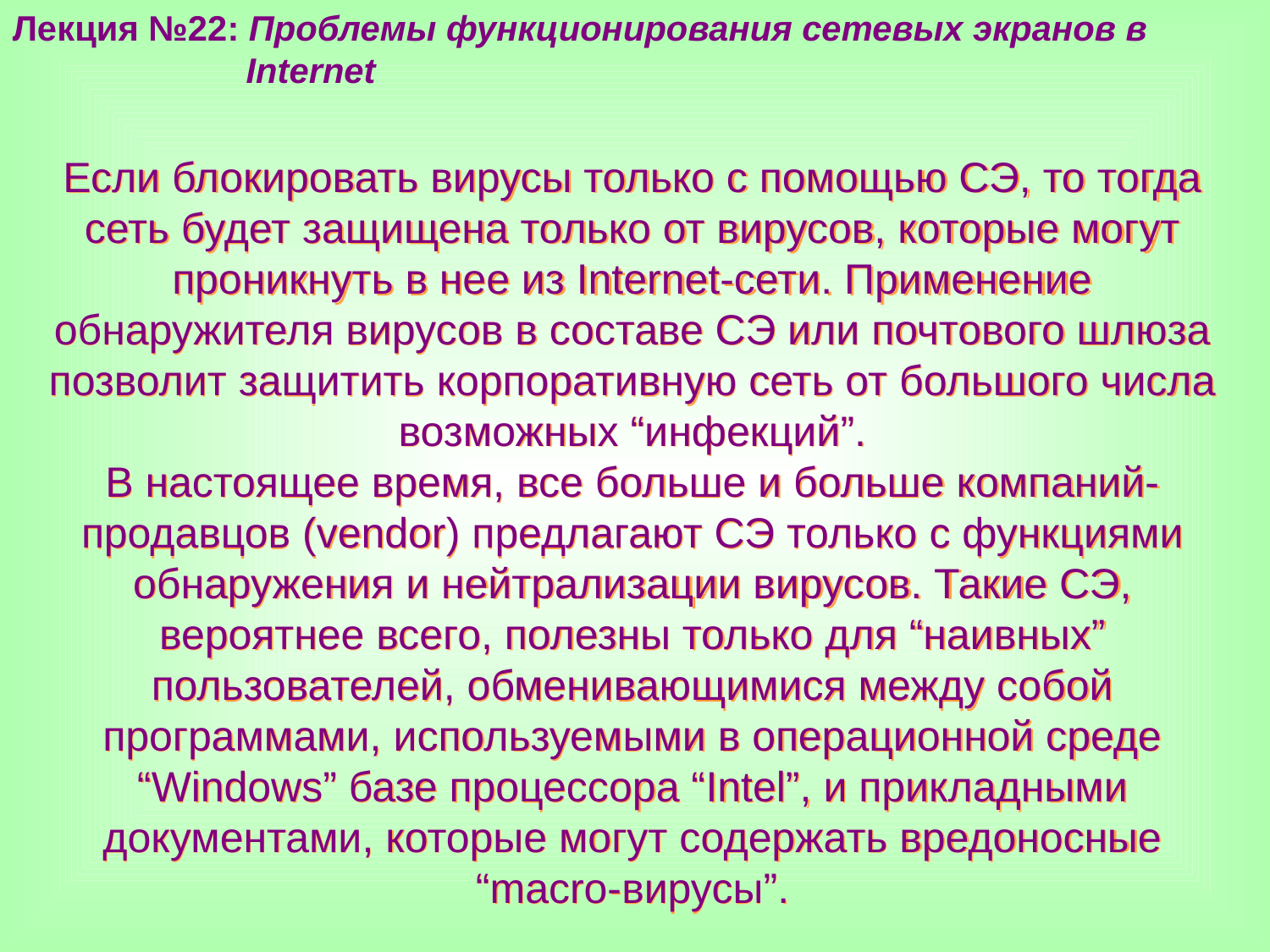

Лекция №22: Проблемы функционирования сетевых экранов в
                        Internet
Если блокировать вирусы только с помощью СЭ, то тогда сеть будет защищена только от вирусов, которые могут проникнуть в нее из Internet-сети. Применение обнаружителя вирусов в составе СЭ или почтового шлюза позволит защитить корпоративную сеть от большого числа возможных “инфекций”.
В настоящее время, все больше и больше компаний-продавцов (vendor) предлагают СЭ только с функциями обнаружения и нейтрализации вирусов. Такие СЭ, вероятнее всего, полезны только для “наивных” пользователей, обменивающимися между собой программами, используемыми в операционной среде “Windows” базе процессора “Intel”, и прикладными документами, которые могут содержать вредоносные “macro-вирусы”.